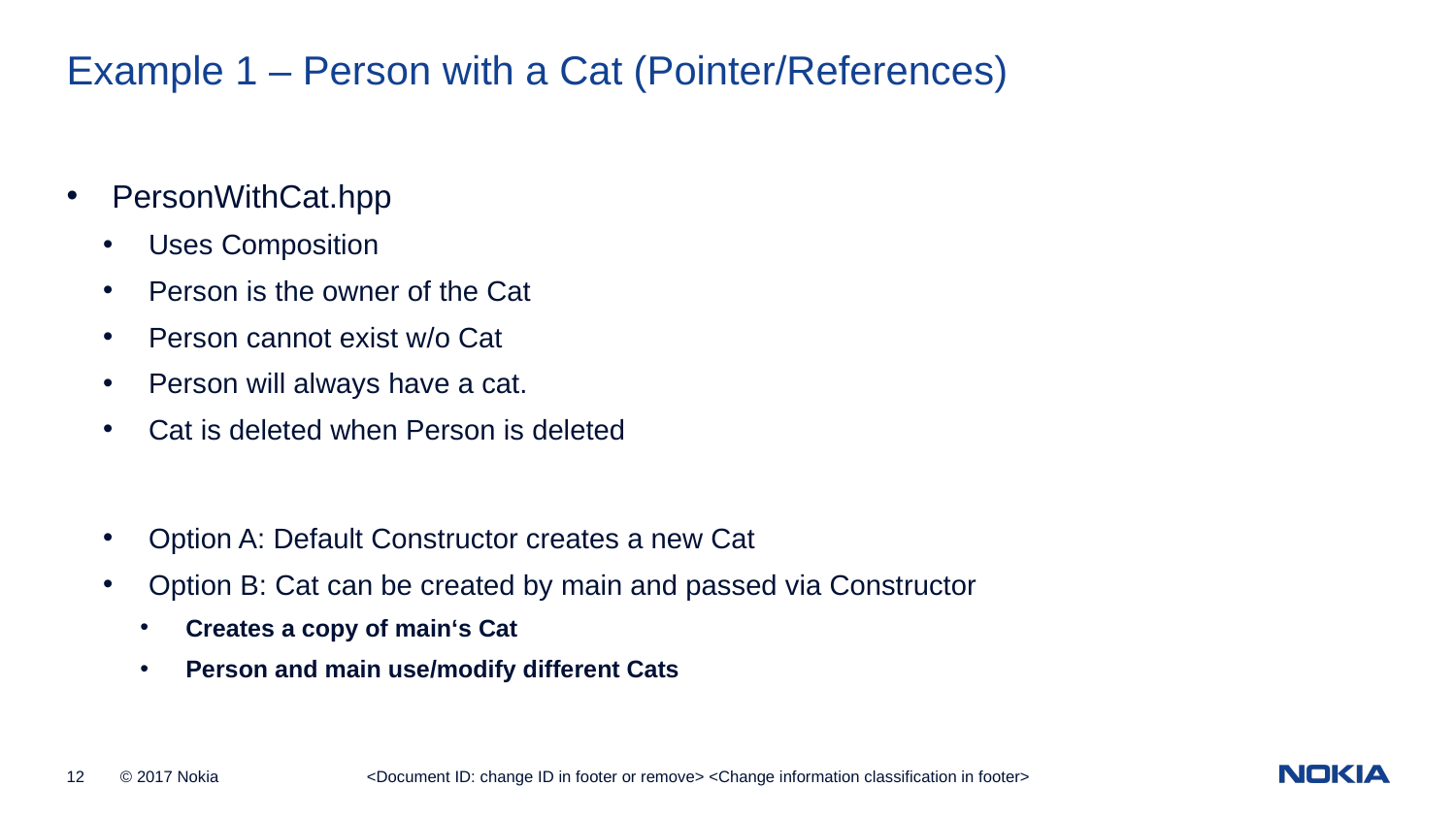

Example 1 – Person with a Cat (Pointer/References)

PersonWithCat.hpp
Uses Composition
Person is the owner of the Cat
Person cannot exist w/o Cat
Person will always have a cat.
Cat is deleted when Person is deleted

Option A: Default Constructor creates a new Cat
Option B: Cat can be created by main and passed via Constructor
Creates a copy of main‘s Cat
Person and main use/modify different Cats

<Document ID: change ID in footer or remove> <Change information classification in footer>